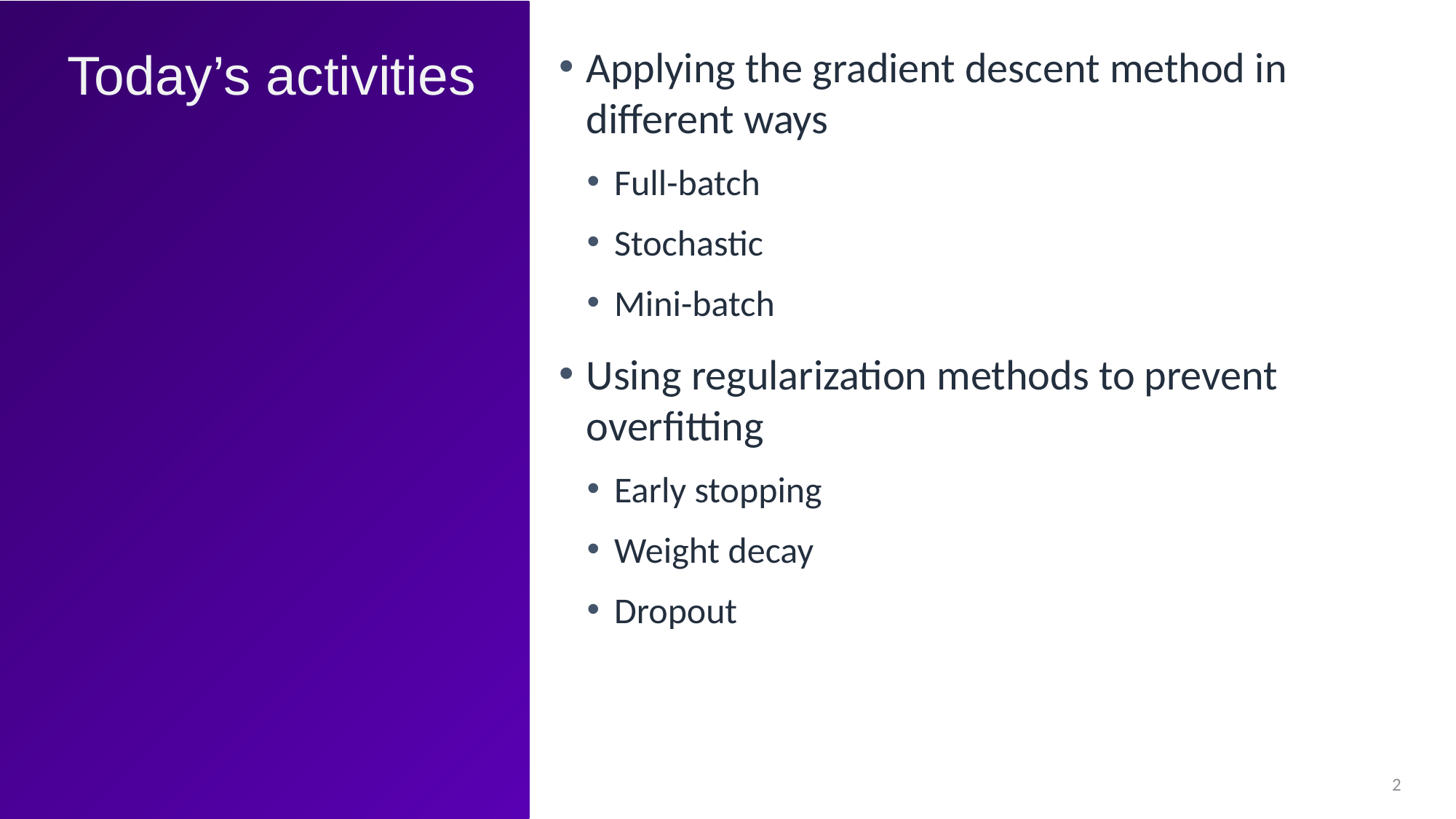

Today’s activities
Applying the gradient descent method in different ways
Full-batch
Stochastic
Mini-batch
Using regularization methods to prevent overfitting
Early stopping
Weight decay
Dropout

2